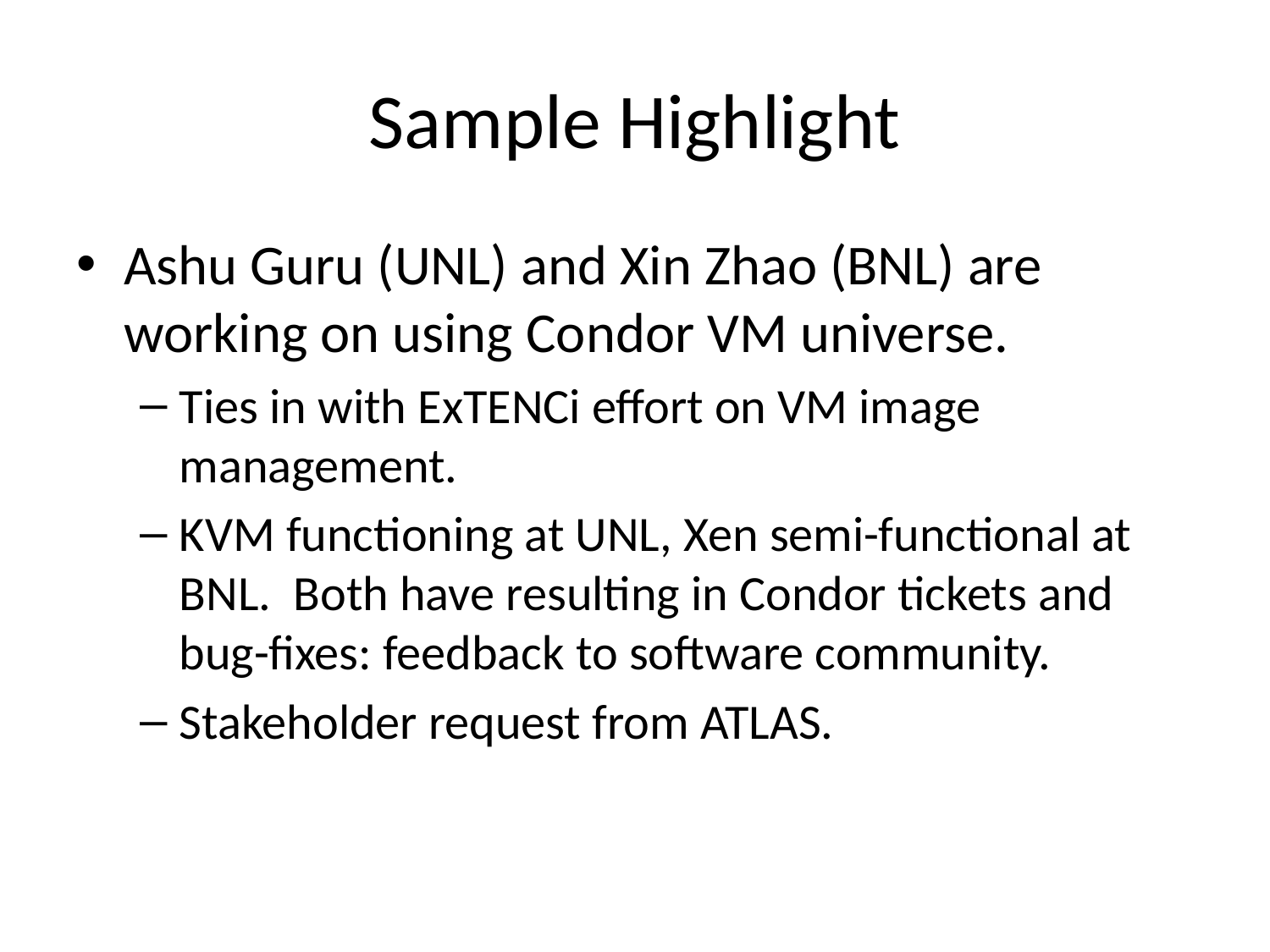

# Sample Highlight
Ashu Guru (UNL) and Xin Zhao (BNL) are working on using Condor VM universe.
Ties in with ExTENCi effort on VM image management.
KVM functioning at UNL, Xen semi-functional at BNL.  Both have resulting in Condor tickets and bug-fixes: feedback to software community.
Stakeholder request from ATLAS.